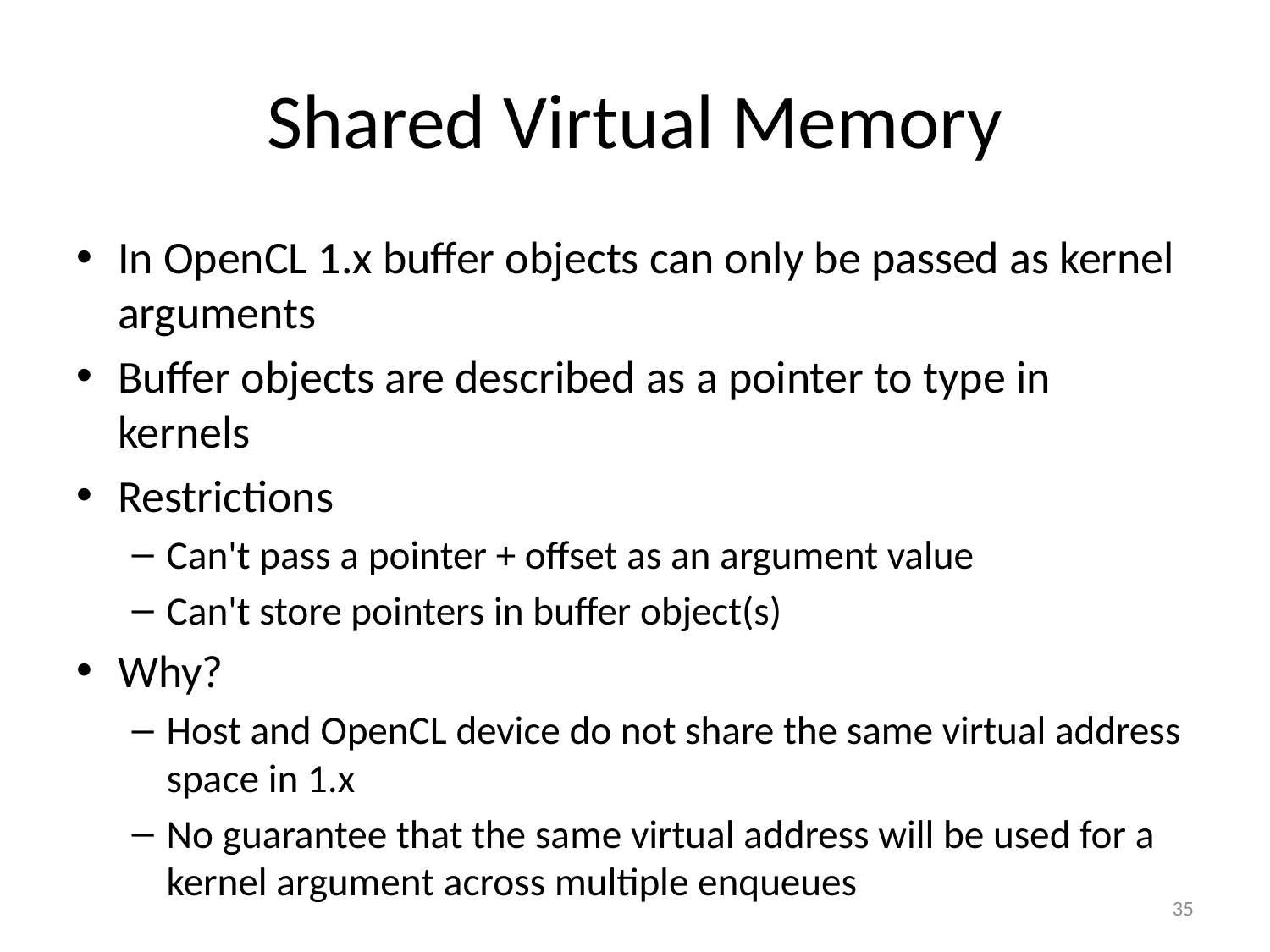

# Shared Virtual Memory
In OpenCL 1.x buffer objects can only be passed as kernel arguments
Buffer objects are described as a pointer to type in kernels
Restrictions
Can't pass a pointer + offset as an argument value
Can't store pointers in buffer object(s)
Why?
Host and OpenCL device do not share the same virtual address space in 1.x
No guarantee that the same virtual address will be used for a kernel argument across multiple enqueues

35